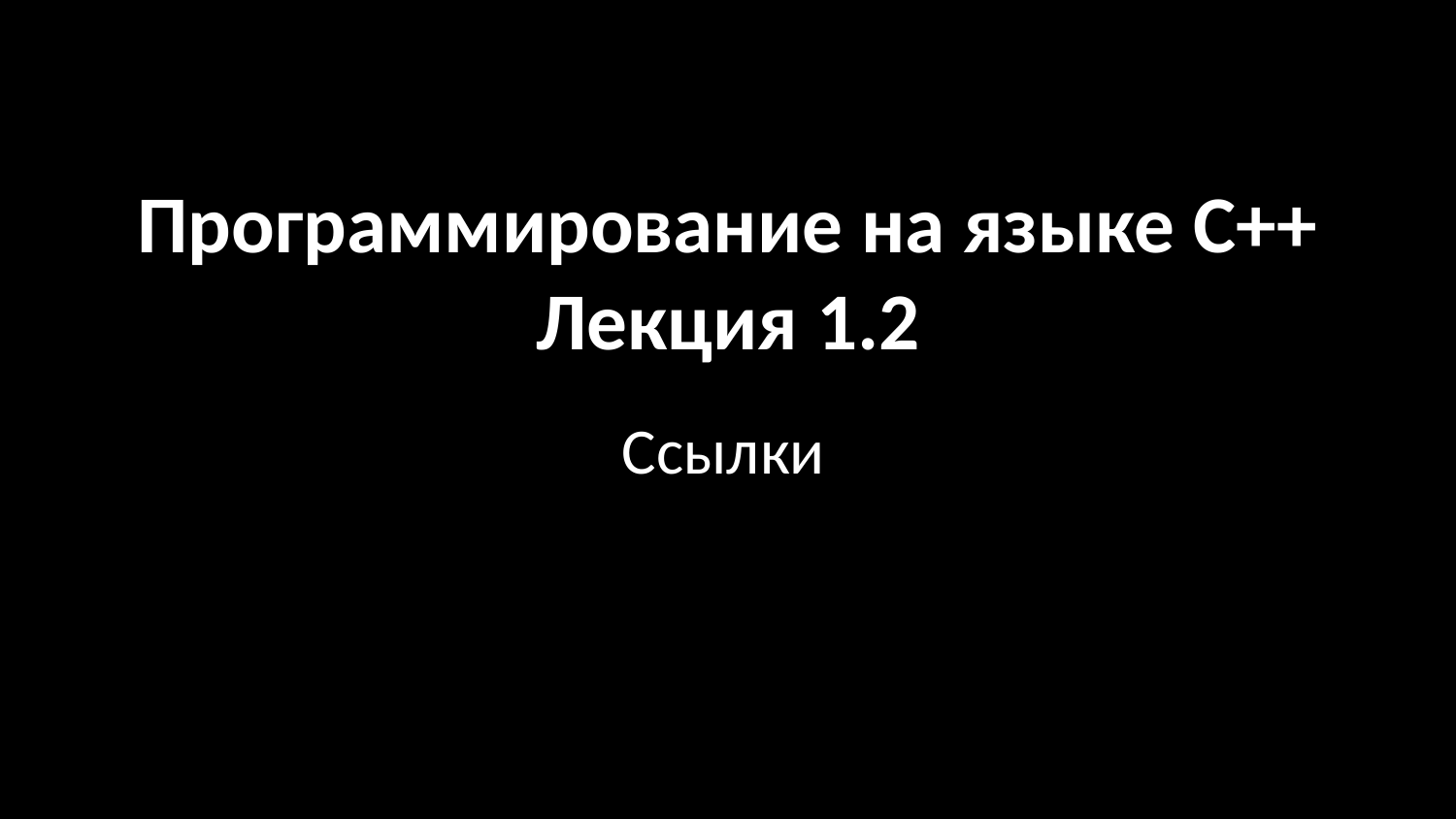

# Программирование на языке С++ Лекция 1.2
Ссылки